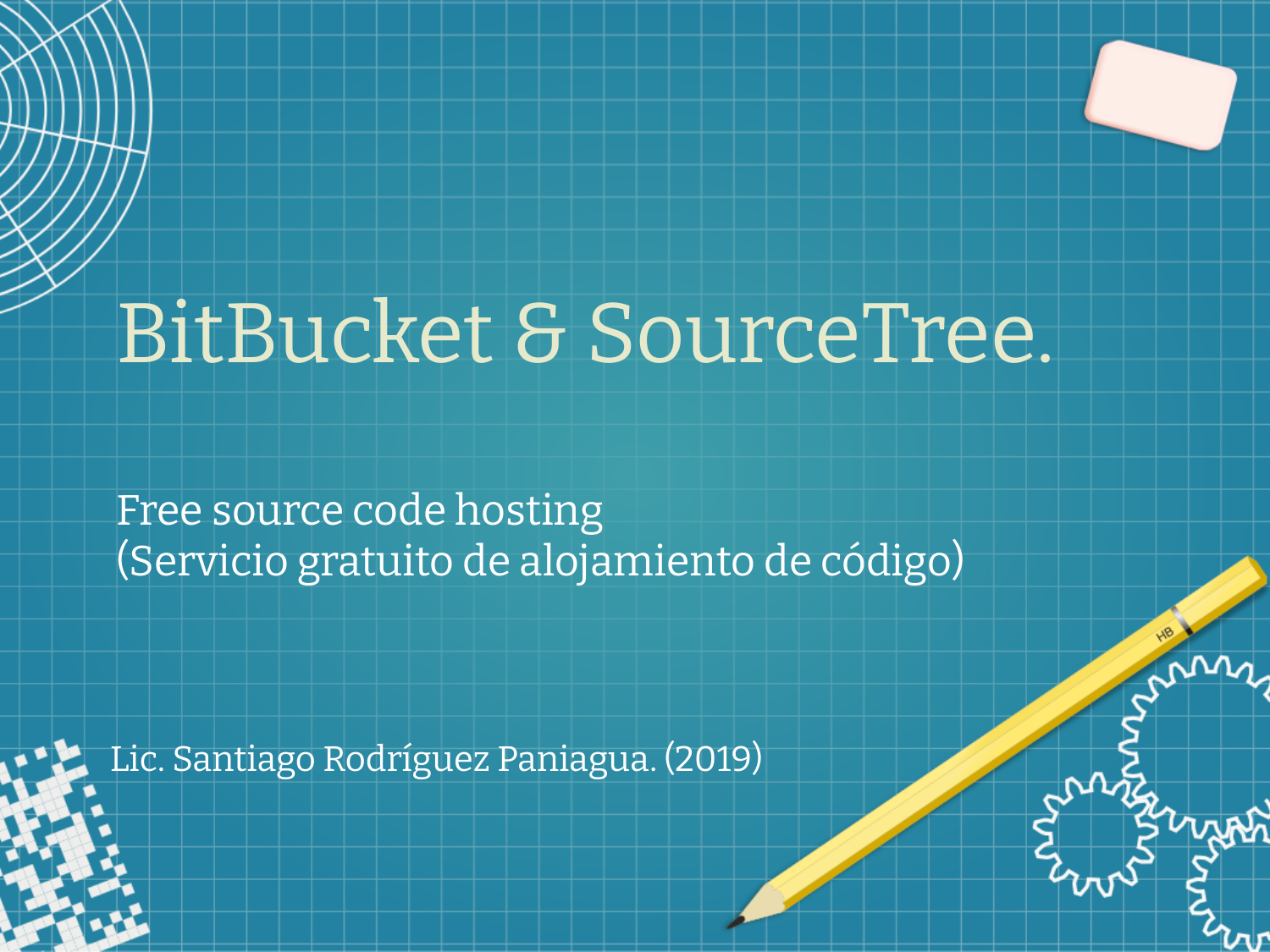

BitBucket & SourceTree.
Free source code hosting
(Servicio gratuito de alojamiento de código)
Lic. Santiago Rodríguez Paniagua. (2019)